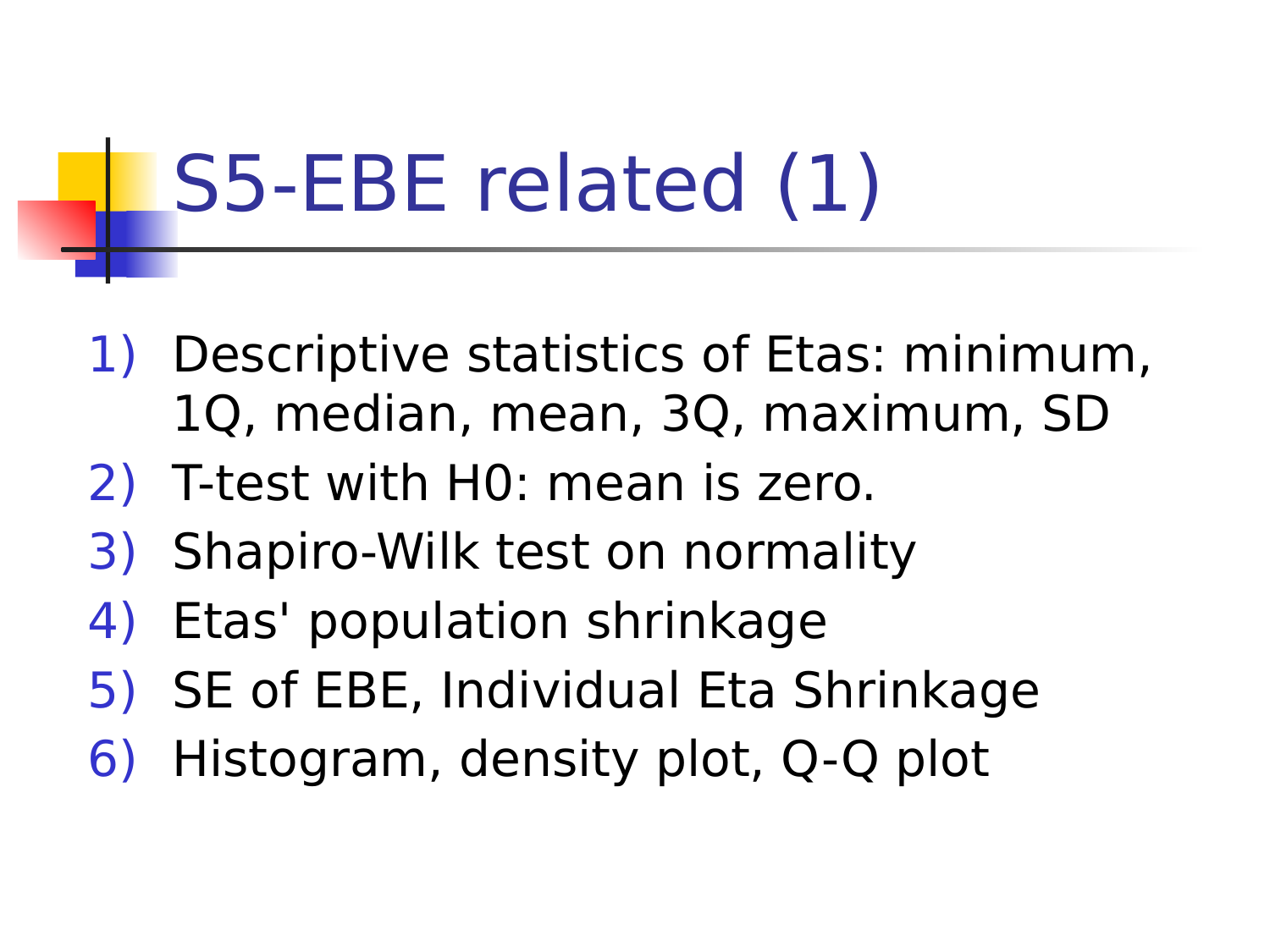

# S5-EBE related (1)
Descriptive statistics of Etas: minimum, 1Q, median, mean, 3Q, maximum, SD
T-test with H0: mean is zero.
Shapiro-Wilk test on normality
Etas' population shrinkage
SE of EBE, Individual Eta Shrinkage
Histogram, density plot, Q-Q plot